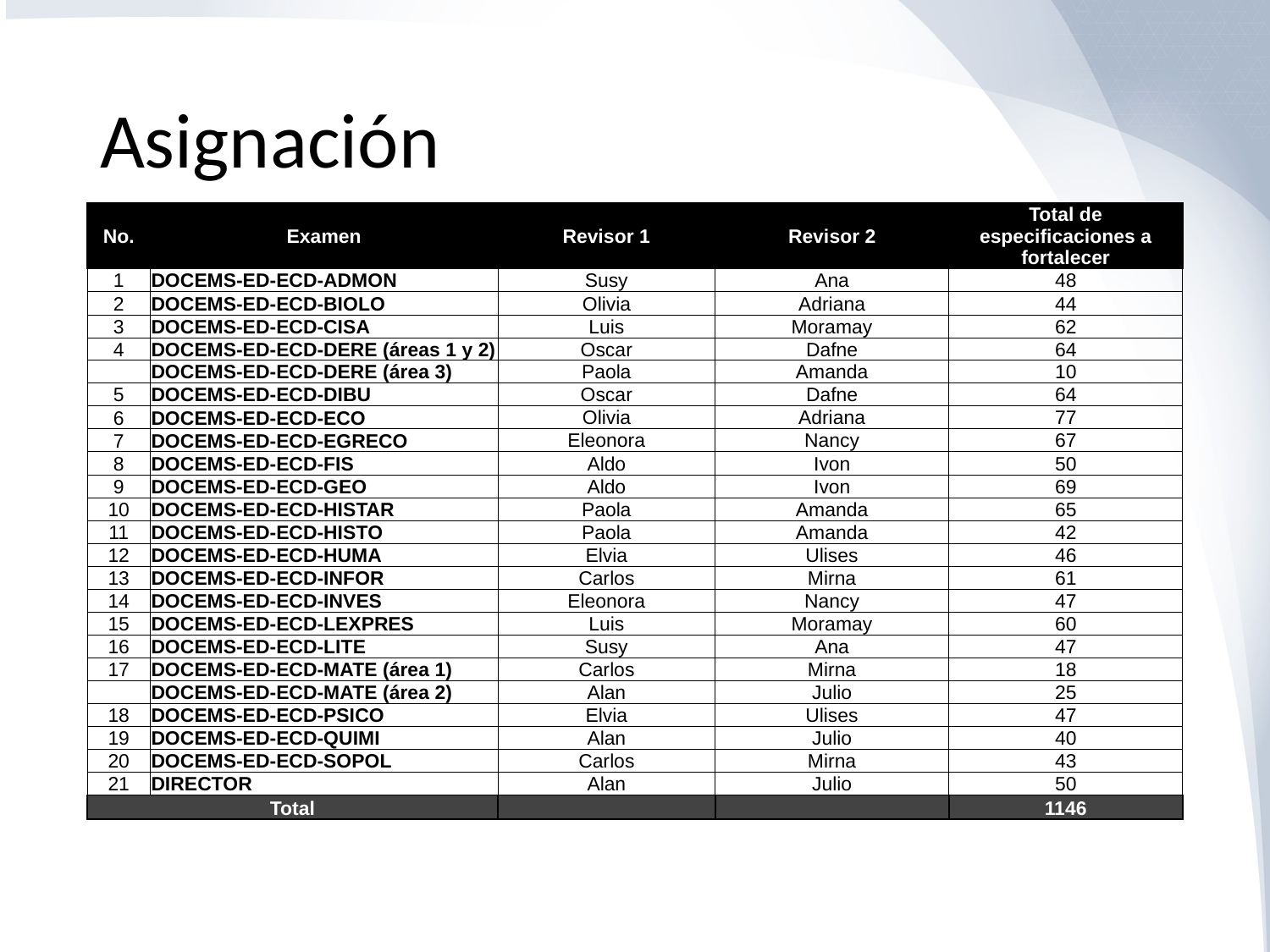

# Asignación
| No. | Examen | Revisor 1 | Revisor 2 | Total de especificaciones a fortalecer |
| --- | --- | --- | --- | --- |
| 1 | DOCEMS-ED-ECD-ADMON | Susy | Ana | 48 |
| 2 | DOCEMS-ED-ECD-BIOLO | Olivia | Adriana | 44 |
| 3 | DOCEMS-ED-ECD-CISA | Luis | Moramay | 62 |
| 4 | DOCEMS-ED-ECD-DERE (áreas 1 y 2) | Oscar | Dafne | 64 |
|  | DOCEMS-ED-ECD-DERE (área 3) | Paola | Amanda | 10 |
| 5 | DOCEMS-ED-ECD-DIBU | Oscar | Dafne | 64 |
| 6 | DOCEMS-ED-ECD-ECO | Olivia | Adriana | 77 |
| 7 | DOCEMS-ED-ECD-EGRECO | Eleonora | Nancy | 67 |
| 8 | DOCEMS-ED-ECD-FIS | Aldo | Ivon | 50 |
| 9 | DOCEMS-ED-ECD-GEO | Aldo | Ivon | 69 |
| 10 | DOCEMS-ED-ECD-HISTAR | Paola | Amanda | 65 |
| 11 | DOCEMS-ED-ECD-HISTO | Paola | Amanda | 42 |
| 12 | DOCEMS-ED-ECD-HUMA | Elvia | Ulises | 46 |
| 13 | DOCEMS-ED-ECD-INFOR | Carlos | Mirna | 61 |
| 14 | DOCEMS-ED-ECD-INVES | Eleonora | Nancy | 47 |
| 15 | DOCEMS-ED-ECD-LEXPRES | Luis | Moramay | 60 |
| 16 | DOCEMS-ED-ECD-LITE | Susy | Ana | 47 |
| 17 | DOCEMS-ED-ECD-MATE (área 1) | Carlos | Mirna | 18 |
|  | DOCEMS-ED-ECD-MATE (área 2) | Alan | Julio | 25 |
| 18 | DOCEMS-ED-ECD-PSICO | Elvia | Ulises | 47 |
| 19 | DOCEMS-ED-ECD-QUIMI | Alan | Julio | 40 |
| 20 | DOCEMS-ED-ECD-SOPOL | Carlos | Mirna | 43 |
| 21 | DIRECTOR | Alan | Julio | 50 |
| Total |  |  |  | 1146 |